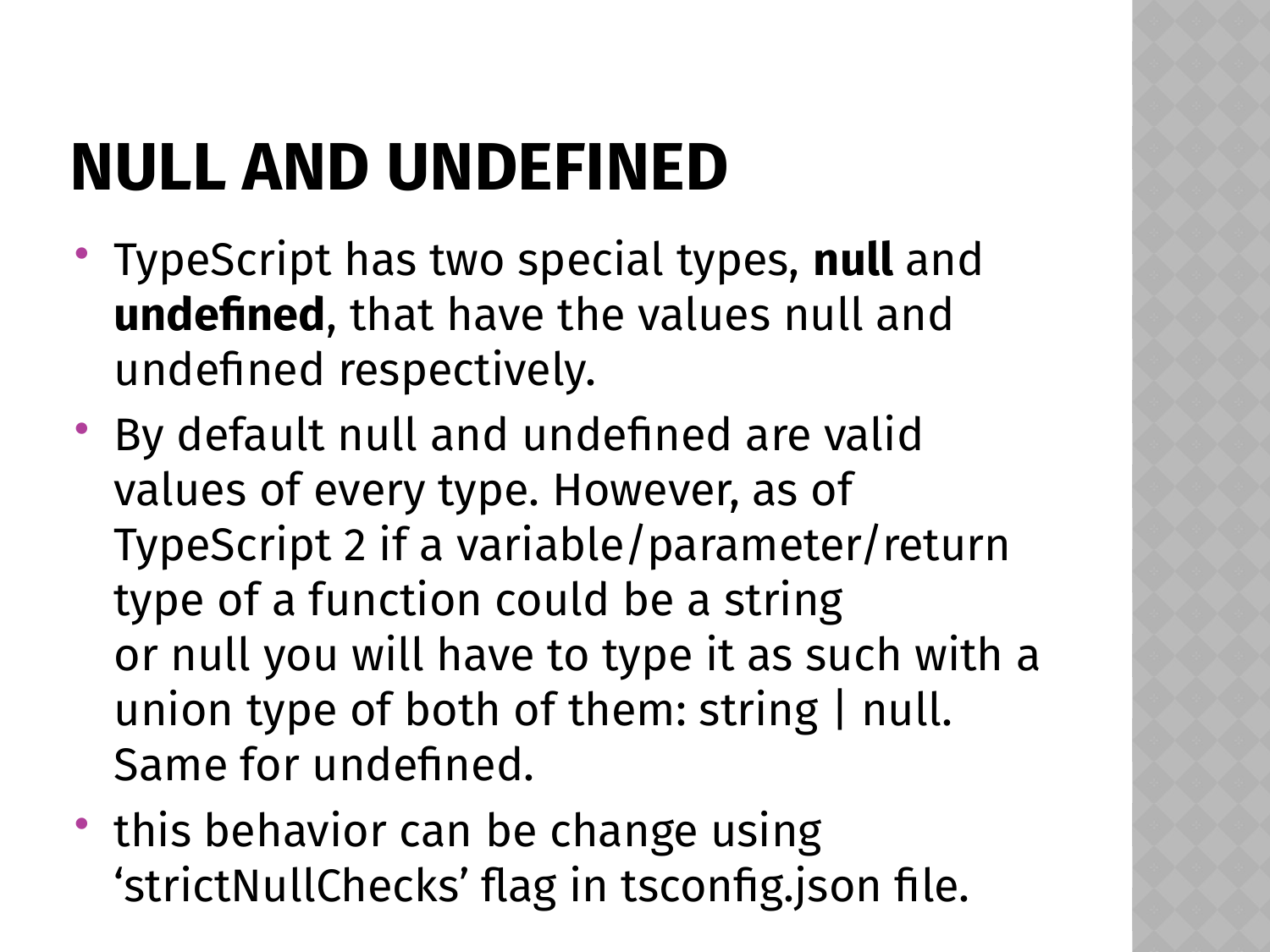

# Null and undefined
TypeScript has two special types, null and undefined, that have the values null and undefined respectively.
By default null and undefined are valid values of every type. However, as of TypeScript 2 if a variable/parameter/return type of a function could be a string or null you will have to type it as such with a union type of both of them: string | null. Same for undefined.
this behavior can be change using ‘strictNullChecks’ flag in tsconfig.json file.